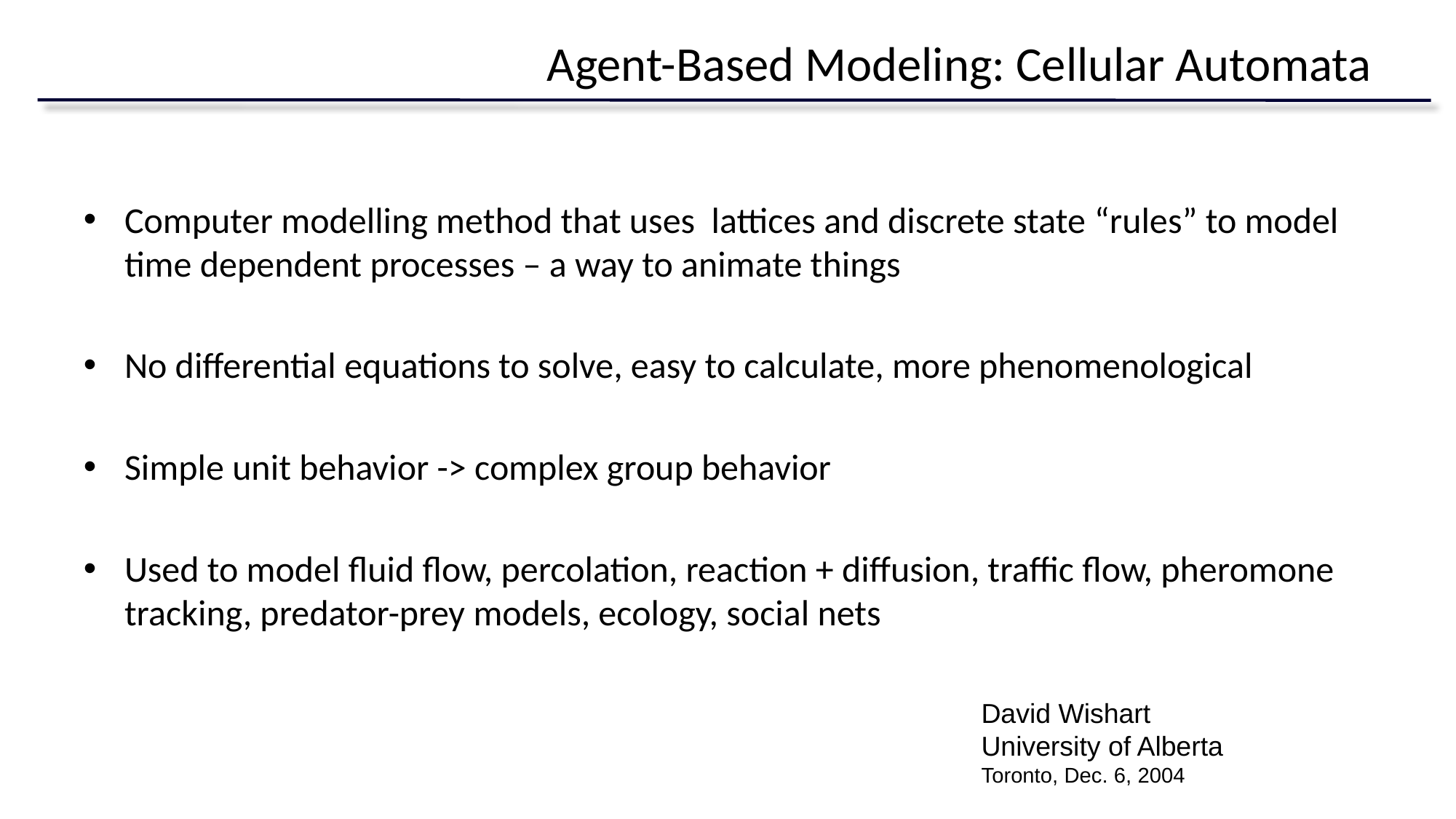

# Agent-Based Modeling: Cellular Automata
Computer modelling method that uses  lattices and discrete state “rules” to model time dependent processes – a way to animate things

No differential equations to solve, easy to calculate, more phenomenological

Simple unit behavior -> complex group behavior

Used to model fluid flow, percolation, reaction + diffusion, traffic flow, pheromone tracking, predator-prey models, ecology, social nets
David Wishart
University of Alberta
Toronto, Dec. 6, 2004